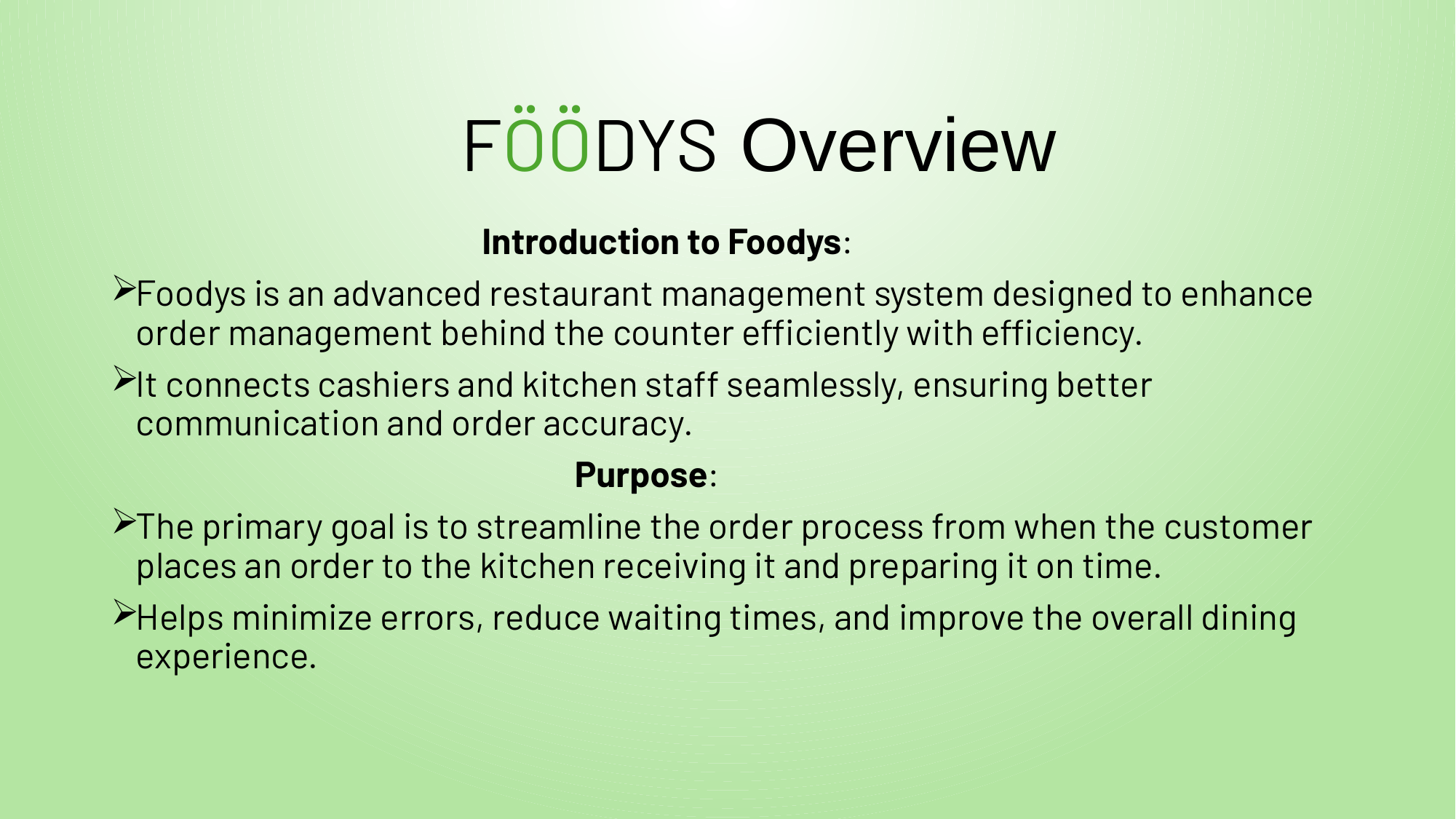

# FÖÖDYS Overview
				Introduction to Foodys:
Foodys is an advanced restaurant management system designed to enhance order management behind the counter efficiently with efficiency.
It connects cashiers and kitchen staff seamlessly, ensuring better communication and order accuracy.
					Purpose:
The primary goal is to streamline the order process from when the customer places an order to the kitchen receiving it and preparing it on time.
Helps minimize errors, reduce waiting times, and improve the overall dining experience.